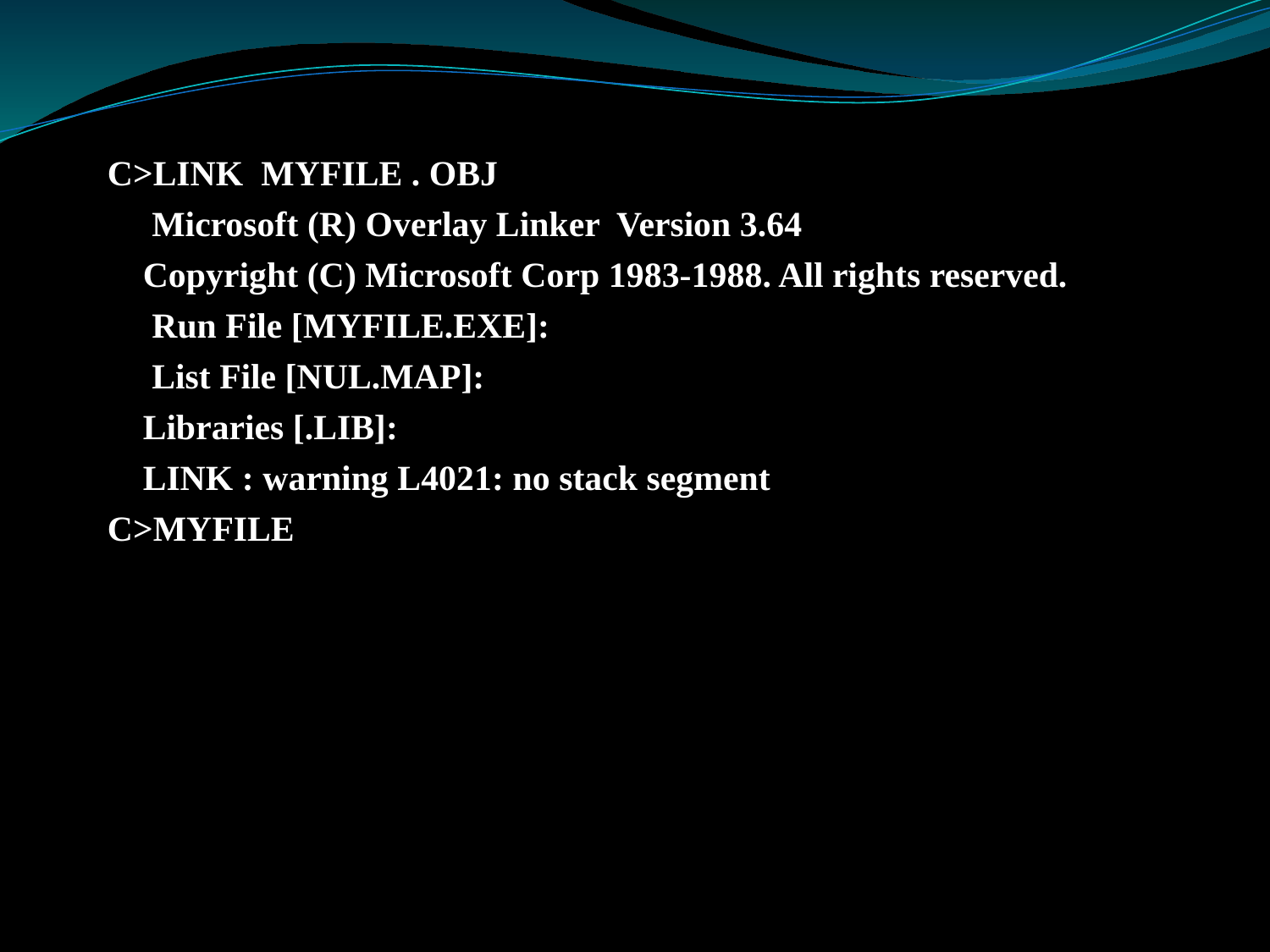

C>LINK  MYFILE . OBJ
     Microsoft (R) Overlay Linker  Version 3.64
    Copyright (C) Microsoft Corp 1983-1988. All rights reserved.
     Run File [MYFILE.EXE]:
     List File [NUL.MAP]:
    Libraries [.LIB]:
    LINK : warning L4021: no stack segment
C>MYFILE